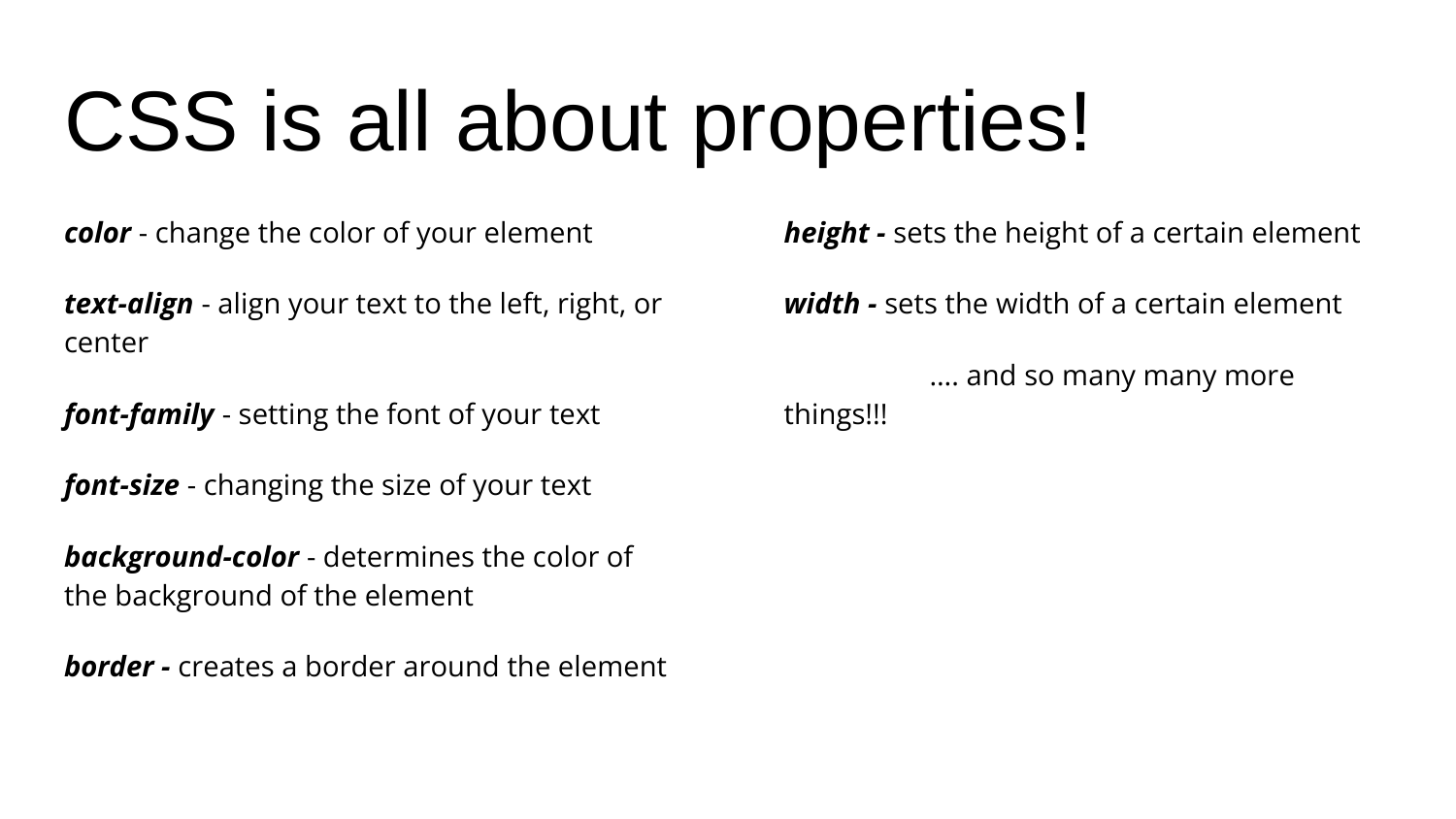

# CSS is all about properties!
color - change the color of your element
text-align - align your text to the left, right, or center
font-family - setting the font of your text
font-size - changing the size of your text
background-color - determines the color of the background of the element
border - creates a border around the element
height - sets the height of a certain element
width - sets the width of a certain element
	…. and so many many more things!!!